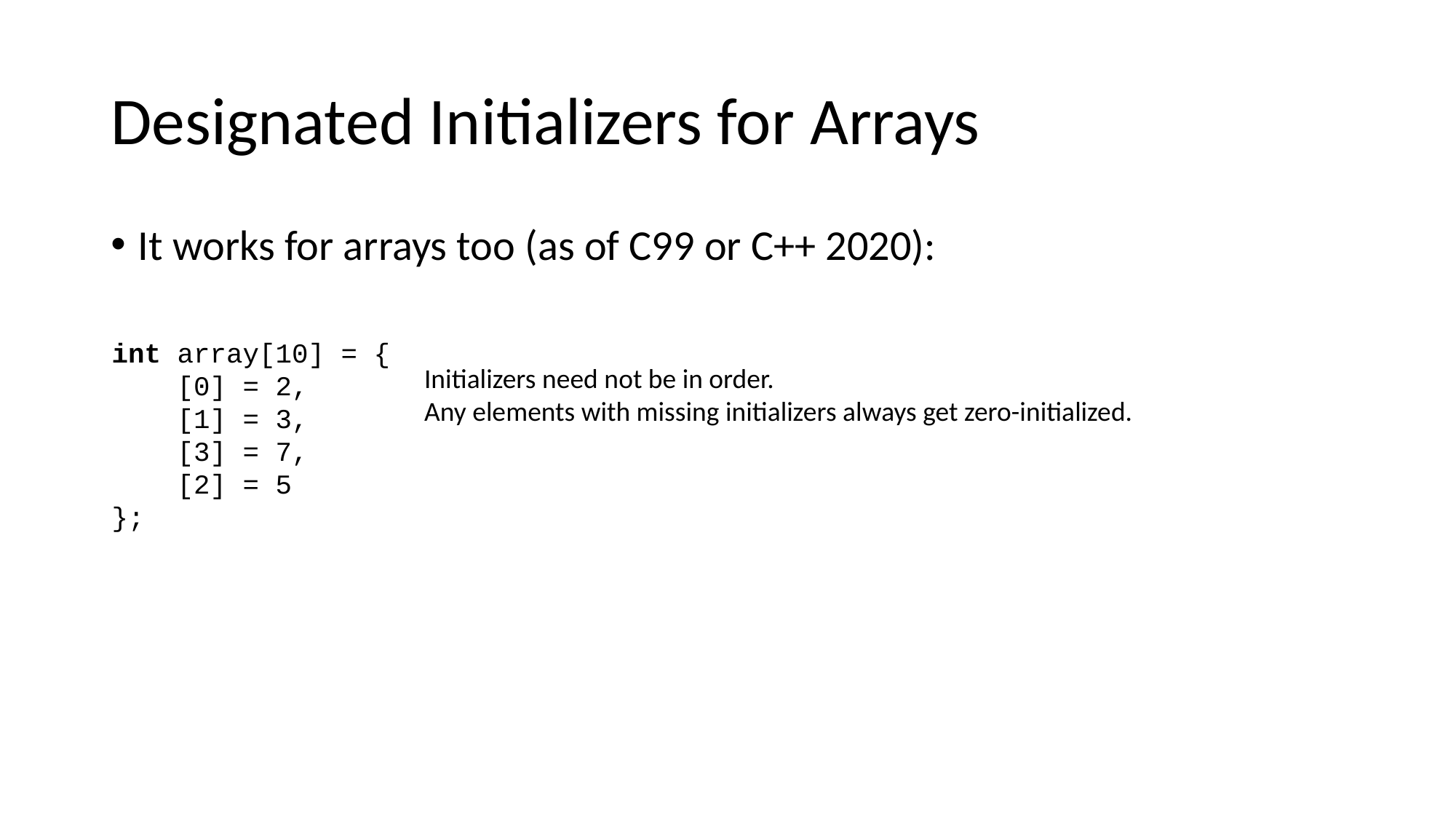

# Designated Initializers for Arrays
It works for arrays too (as of C99 or C++ 2020):
int array[10] = {
    [0] = 2,
    [1] = 3,
    [3] = 7,
    [2] = 5
};
Initializers need not be in order.
Any elements with missing initializers always get zero-initialized.